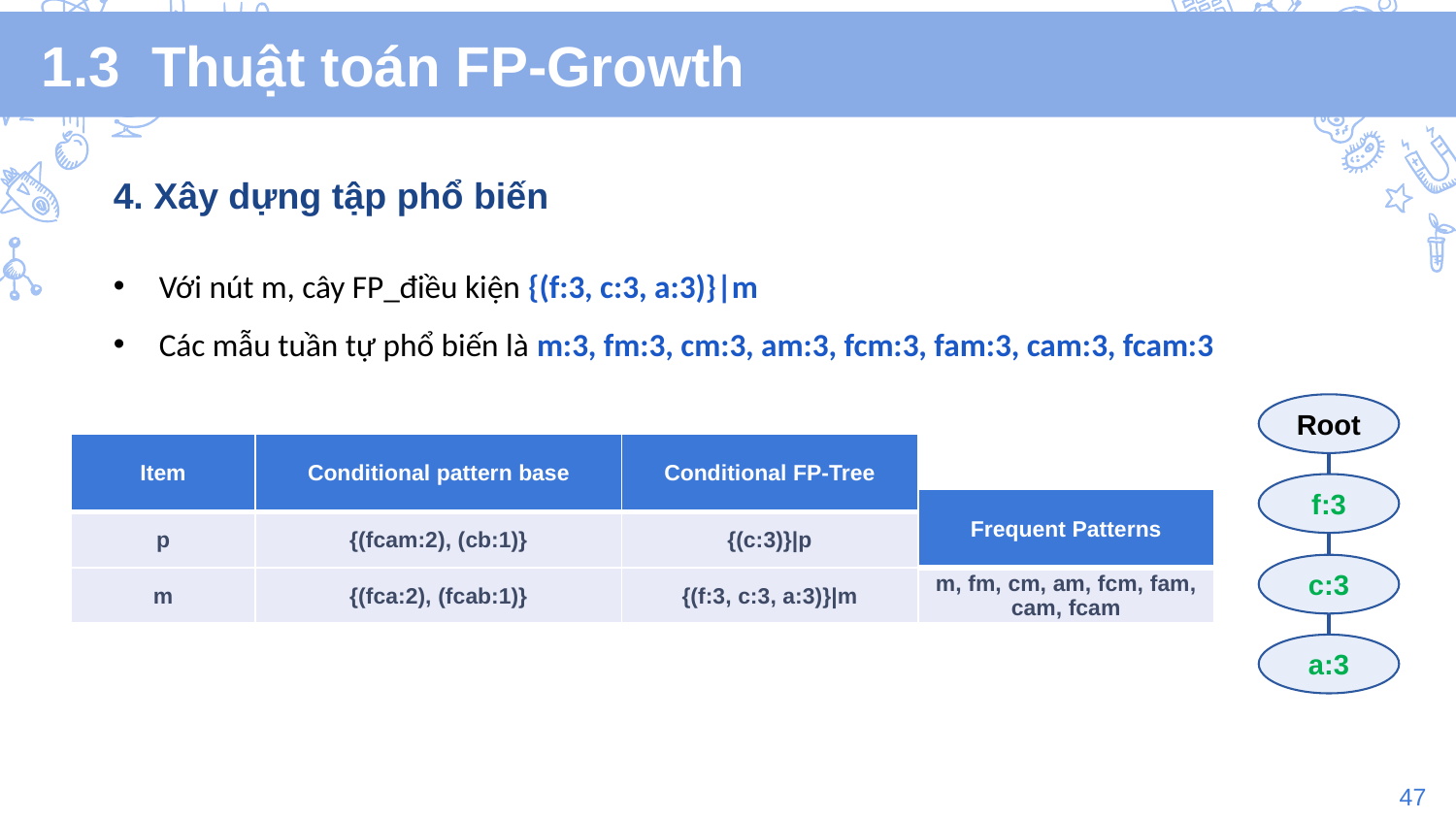

# 1.3  Thuật toán FP-Growth
4. Xây dựng tập phổ biến
Với nút m, cây FP_điều kiện {(f:3, c:3, a:3)}|m
Các mẫu tuần tự phổ biến là m:3, fm:3, cm:3, am:3, fcm:3, fam:3, cam:3, fcam:3
Root
| Item | Conditional pattern base | Conditional FP-Tree |
| --- | --- | --- |
| p | {(fcam:2), (cb:1)} | {(c:3)}|p |
| m | {(fca:2), (fcab:1)} | {(f:3, c:3, a:3)}|m |
f:3
| Frequent Patterns |
| --- |
| m, fm, cm, am, fcm, fam, cam, fcam |
c:3
a:3
47